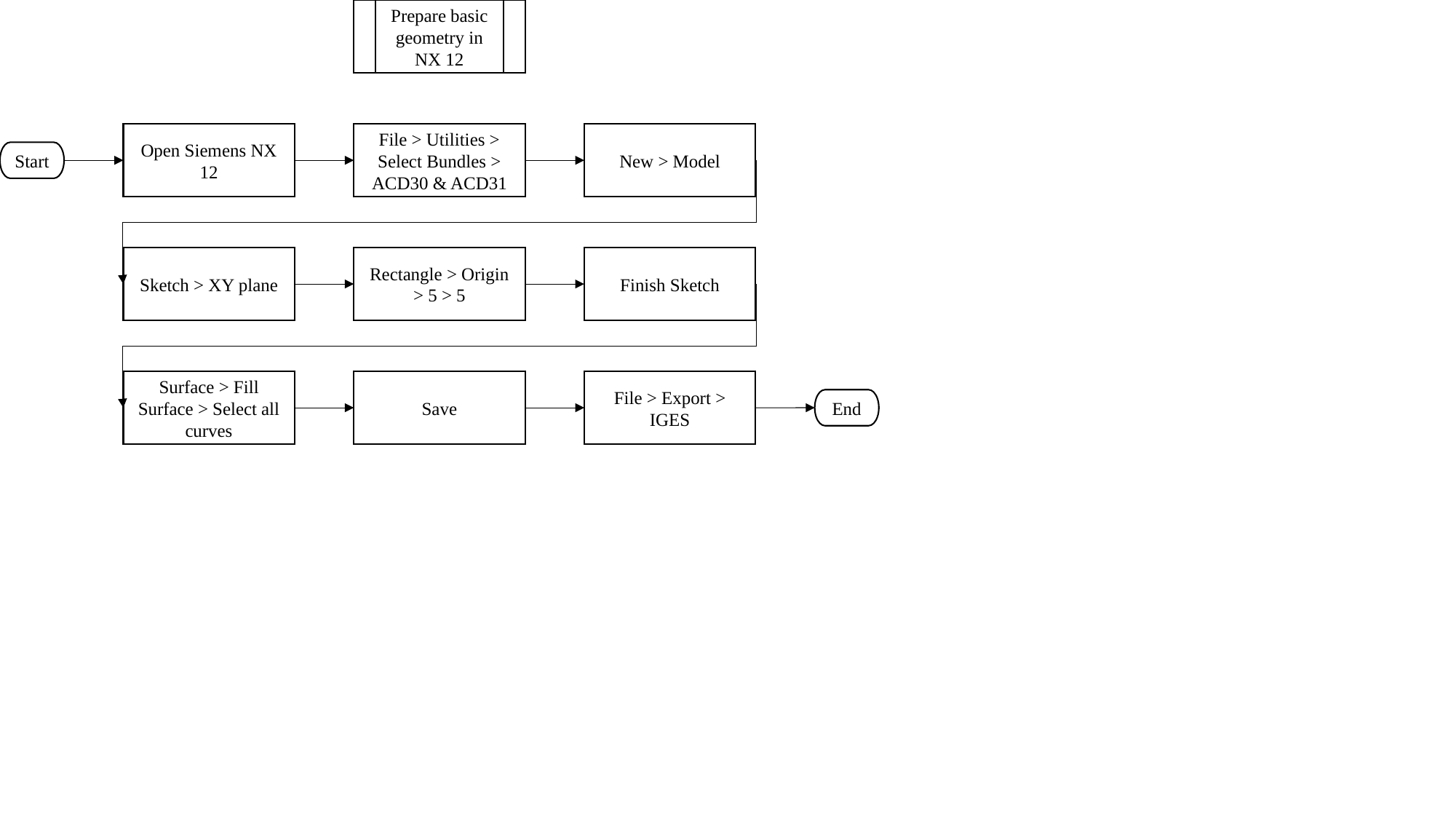

Prepare basic geometry in NX 12
Open Siemens NX 12
File > Utilities > Select Bundles > ACD30 & ACD31
New > Model
Start
Sketch > XY plane
Rectangle > Origin > 5 > 5
Finish Sketch
Surface > Fill Surface > Select all curves
Save
File > Export > IGES
End